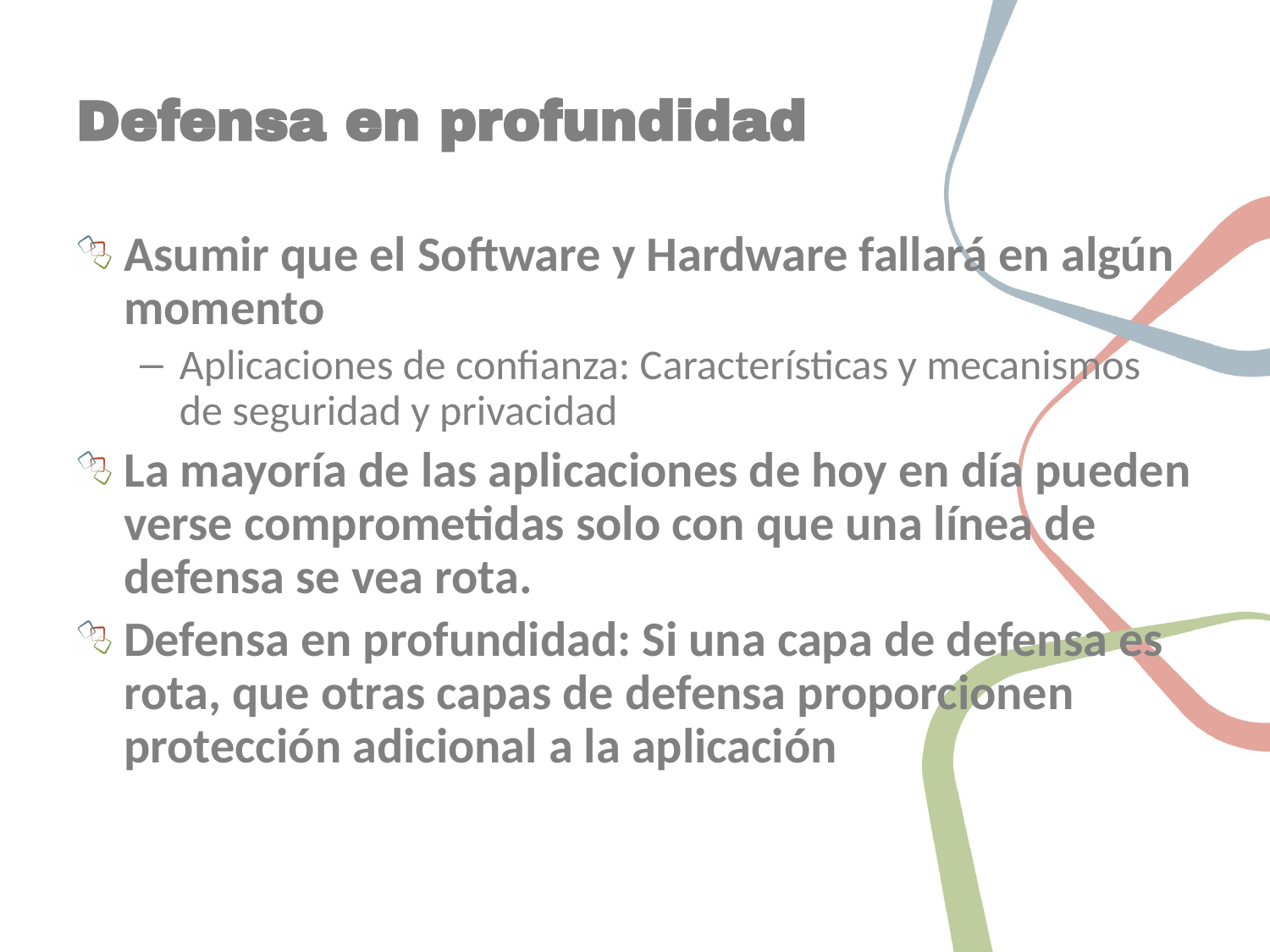

# Defensa en profundidad
Asumir que el Software y Hardware fallará en algún momento
Aplicaciones de confianza: Características y mecanismos de seguridad y privacidad
La mayoría de las aplicaciones de hoy en día pueden verse comprometidas solo con que una línea de defensa se vea rota.
Defensa en profundidad: Si una capa de defensa es rota, que otras capas de defensa proporcionen protección adicional a la aplicación